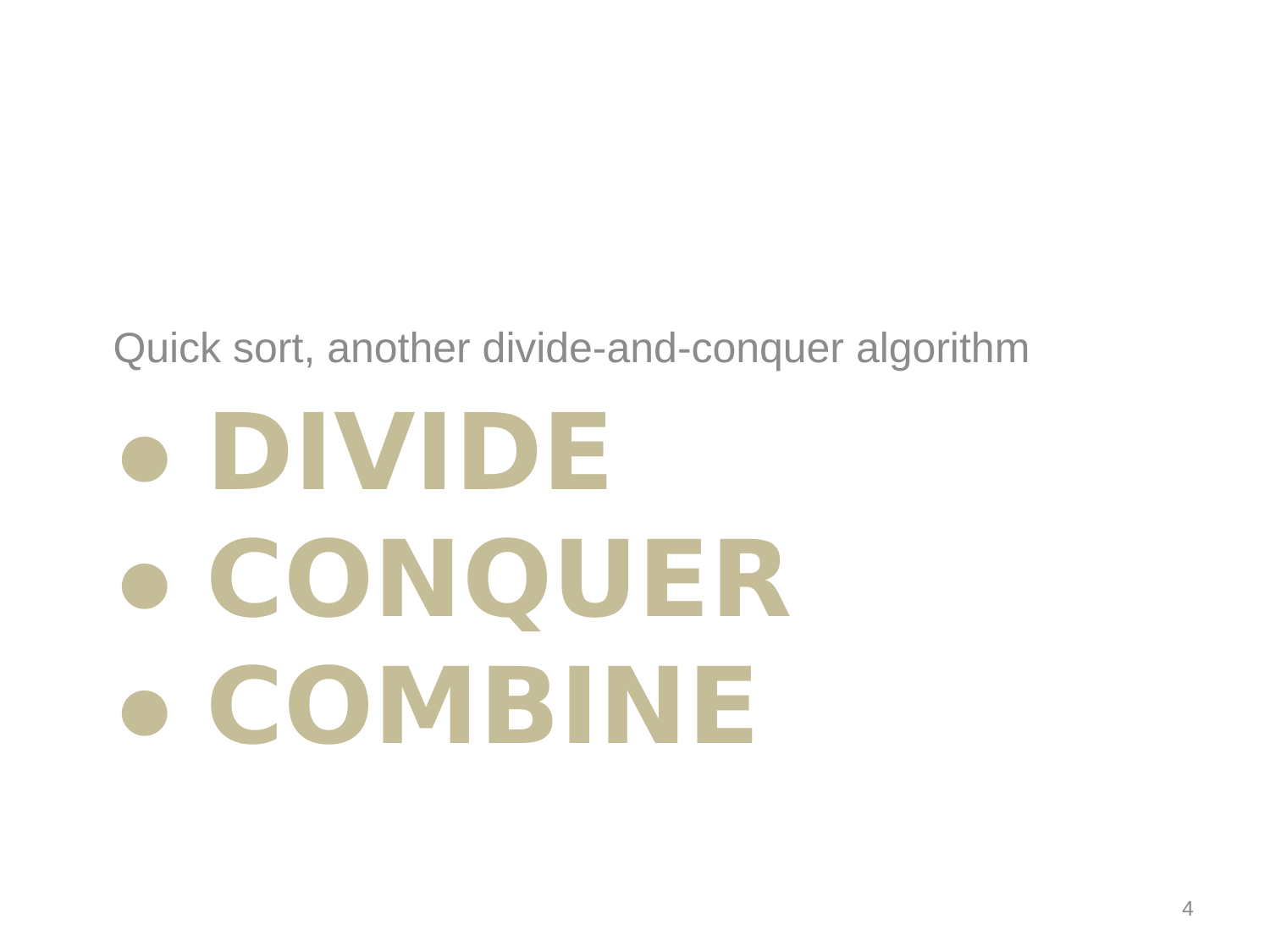

Quick sort, another divide-and-conquer algorithm
# ● Divide ● Conquer ● Combine
4